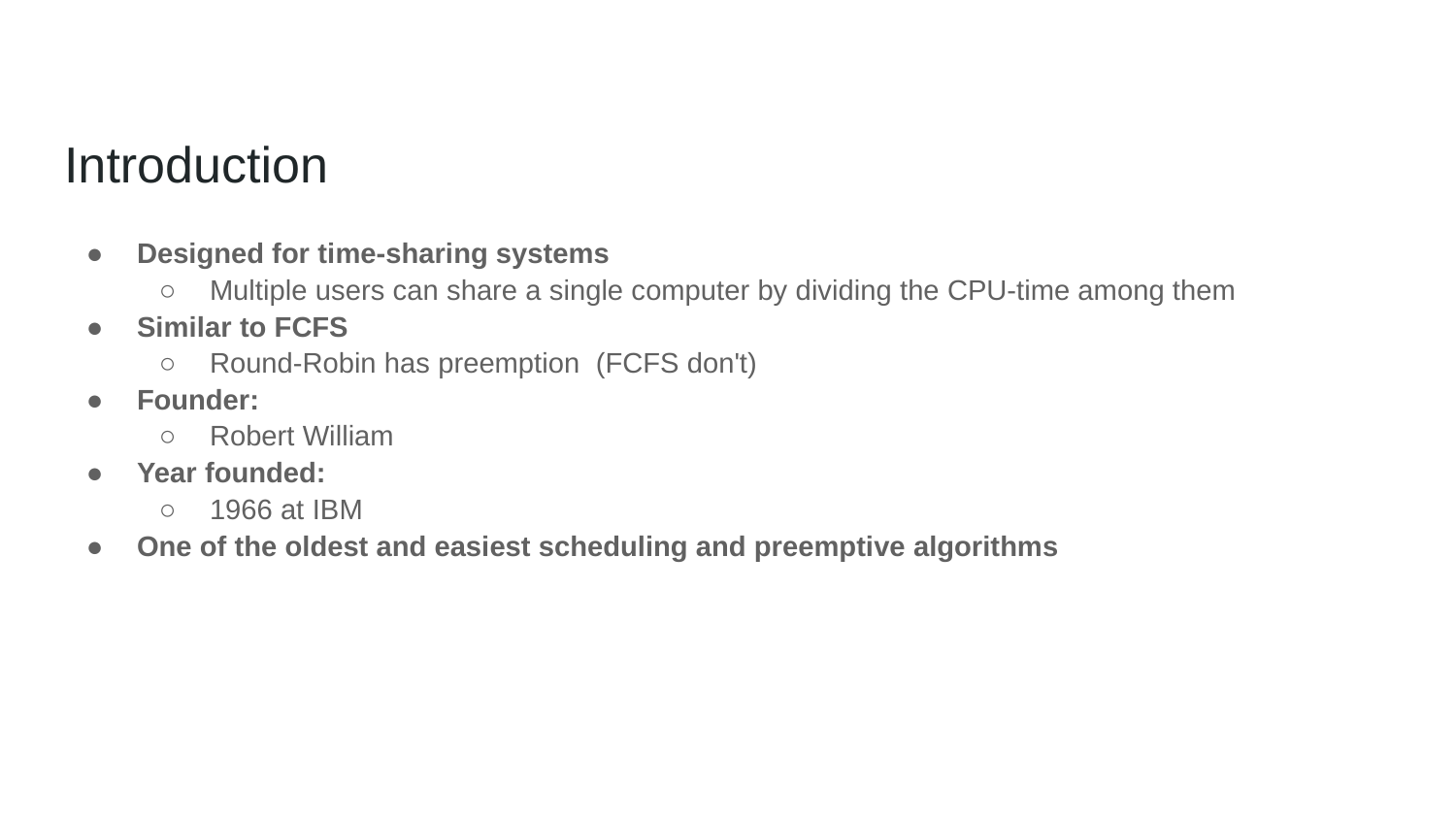

# Introduction
Designed for time-sharing systems
Multiple users can share a single computer by dividing the CPU-time among them
Similar to FCFS
Round-Robin has preemption  (FCFS don't)
Founder:
Robert William
Year founded:
1966 at IBM
One of the oldest and easiest scheduling and preemptive algorithms